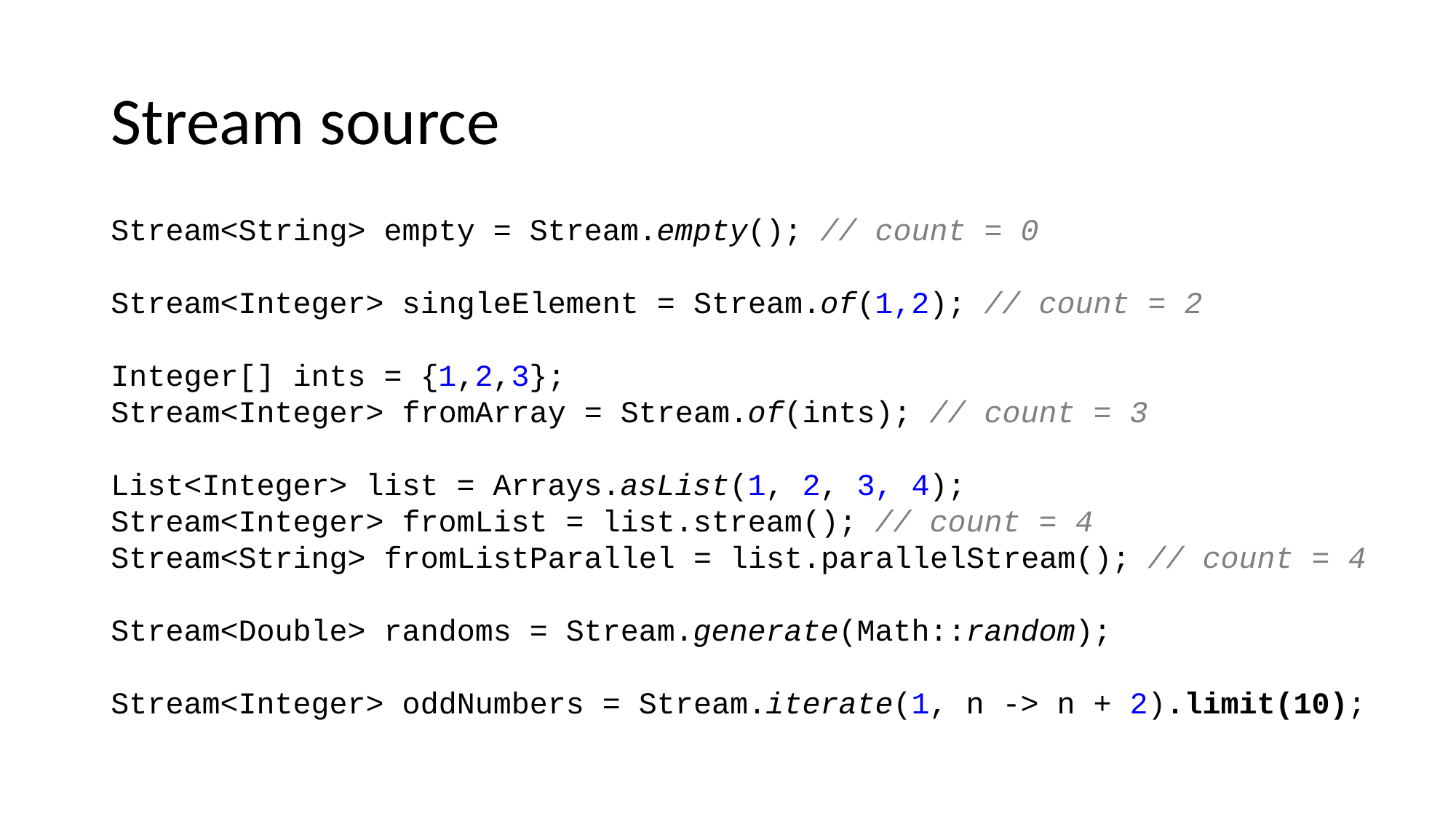

# Stream source
Stream<String> empty = Stream.empty(); // count = 0
Stream<Integer> singleElement = Stream.of(1,2); // count = 2

Integer[] ints = {1,2,3};
Stream<Integer> fromArray = Stream.of(ints); // count = 3

List<Integer> list = Arrays.asList(1, 2, 3, 4);
Stream<Integer> fromList = list.stream(); // count = 4
Stream<String> fromListParallel = list.parallelStream(); // count = 4

Stream<Double> randoms = Stream.generate(Math::random);
Stream<Integer> oddNumbers = Stream.iterate(1, n -> n + 2).limit(10);